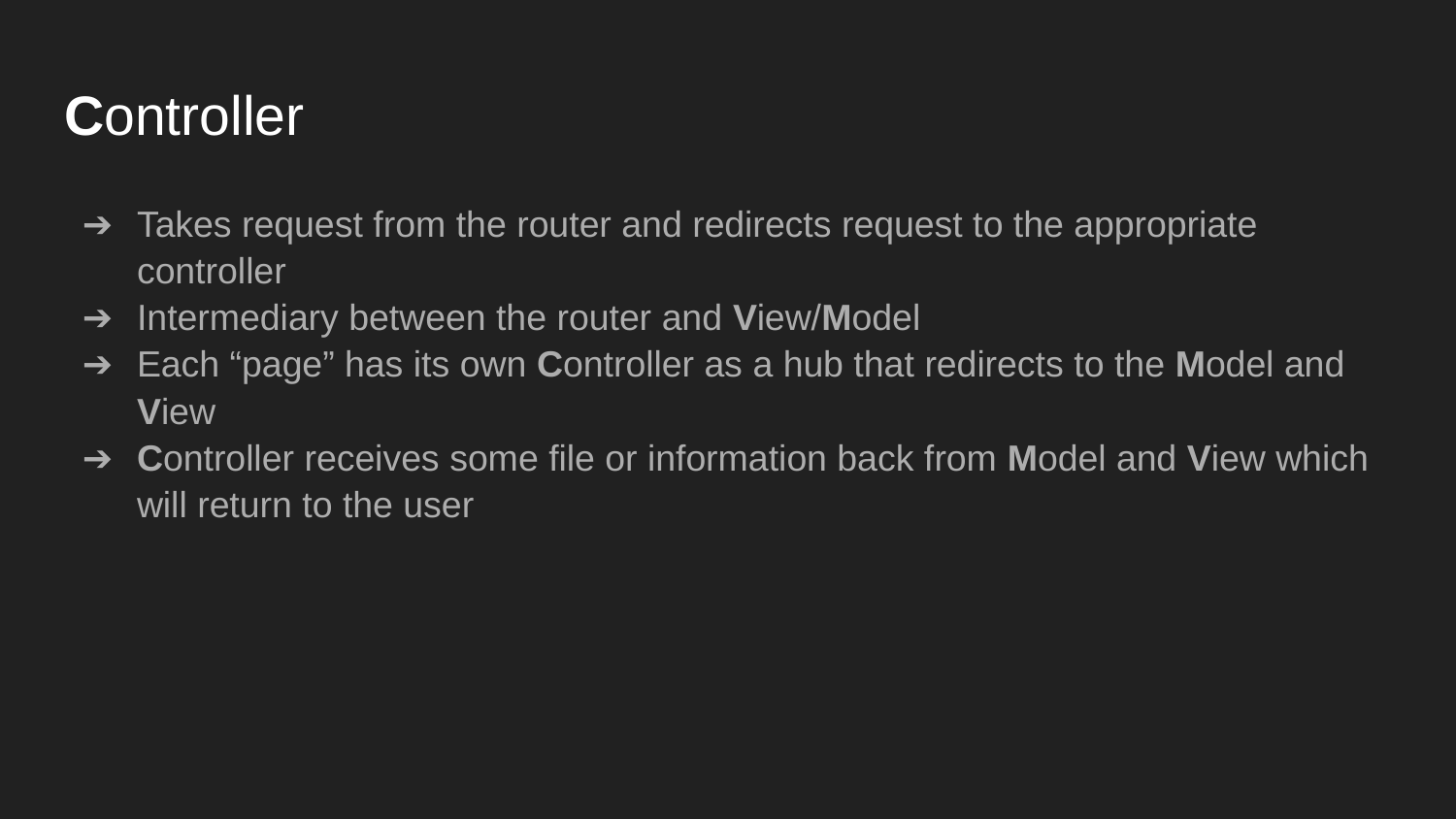

# Controller
Takes request from the router and redirects request to the appropriate controller
Intermediary between the router and View/Model
Each “page” has its own Controller as a hub that redirects to the Model and View
Controller receives some file or information back from Model and View which will return to the user